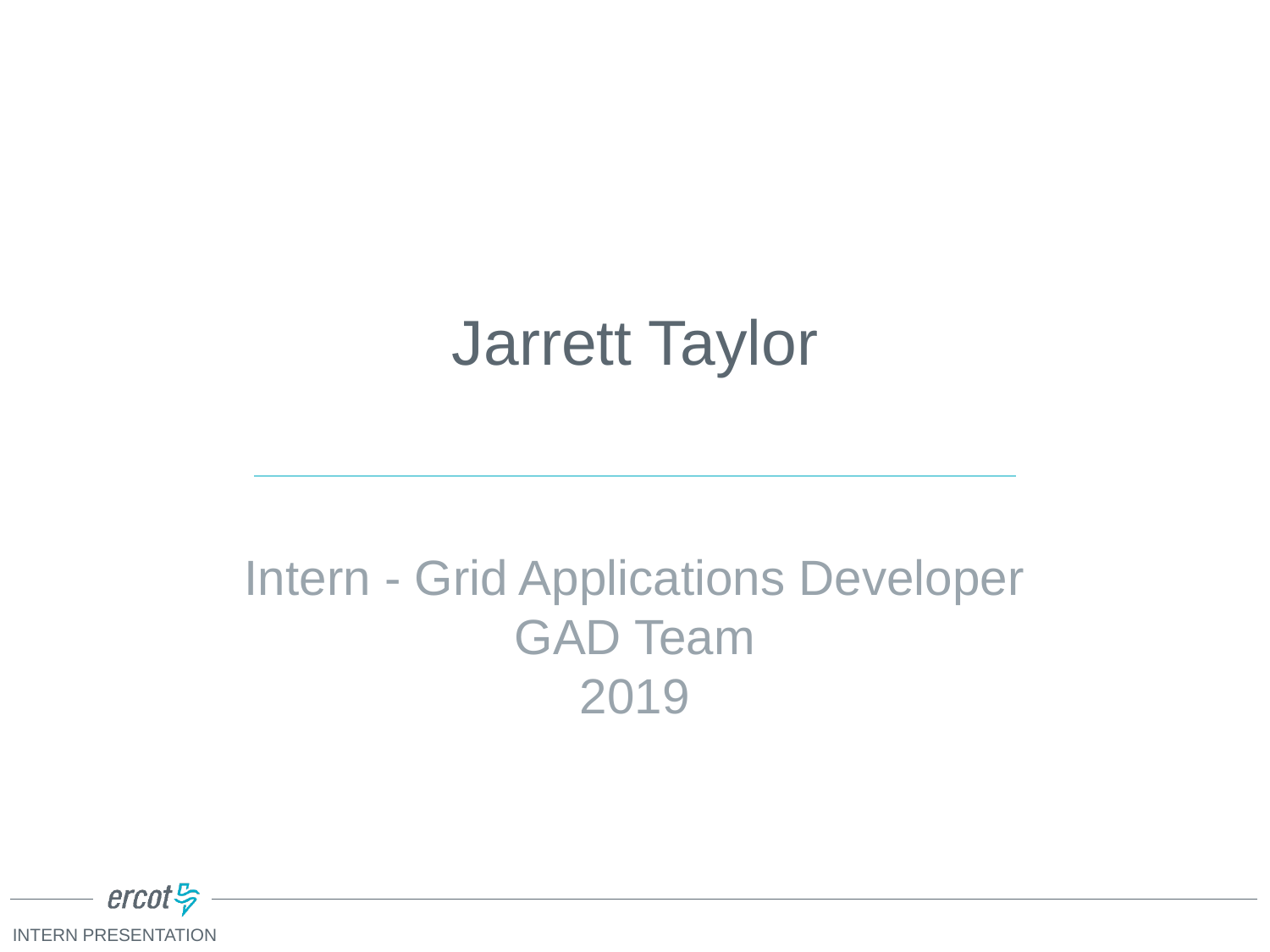

# Jarrett Taylor
Intern - Grid Applications Developer
GAD Team
2019